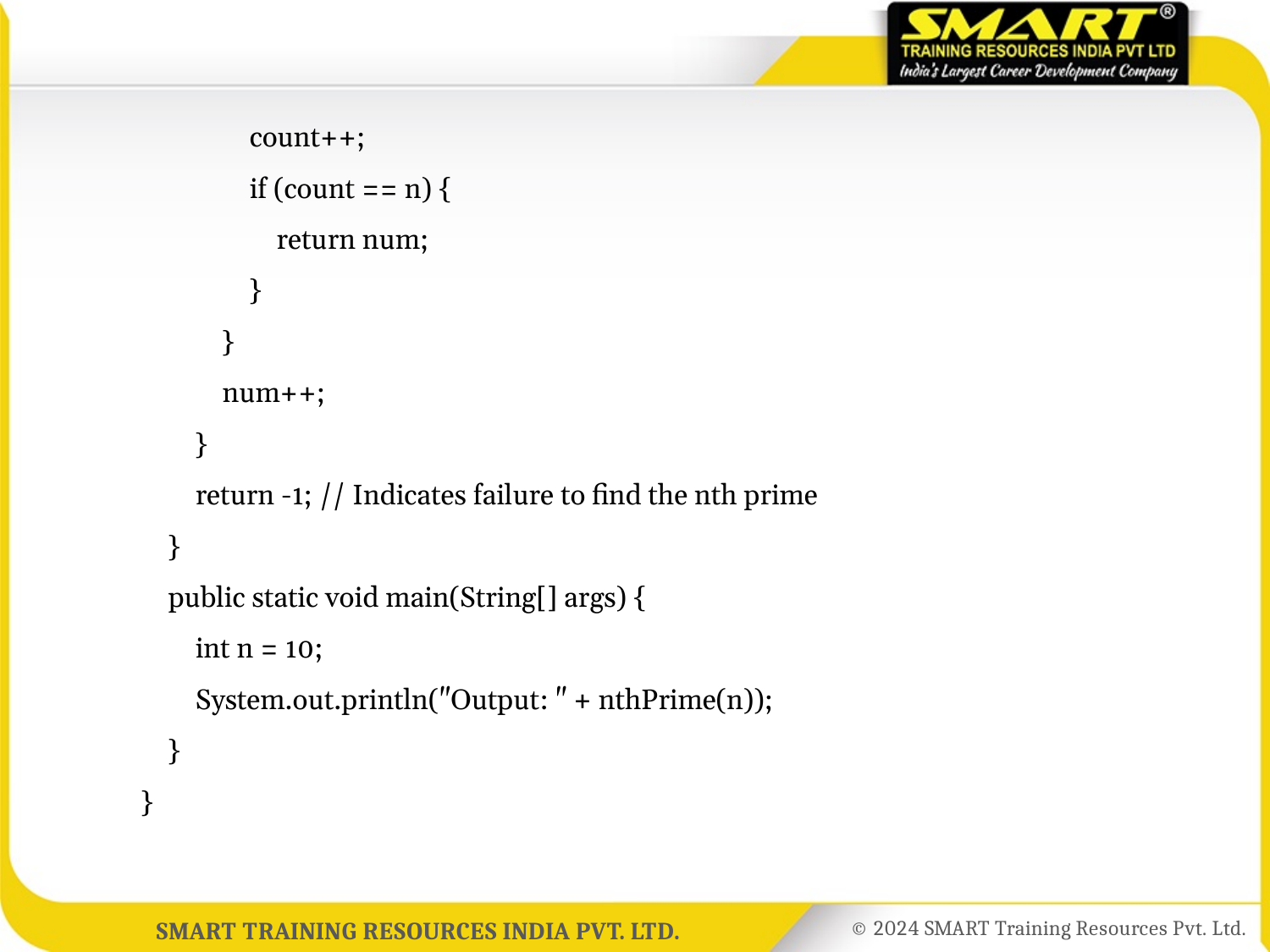

count++;
	                if (count == n) {
	                    return num;
	                }
	            }
	            num++;
	        }
	        return -1; // Indicates failure to find the nth prime
	    }
	    public static void main(String[] args) {
	        int n = 10;
	        System.out.println("Output: " + nthPrime(n));
	    }
	}